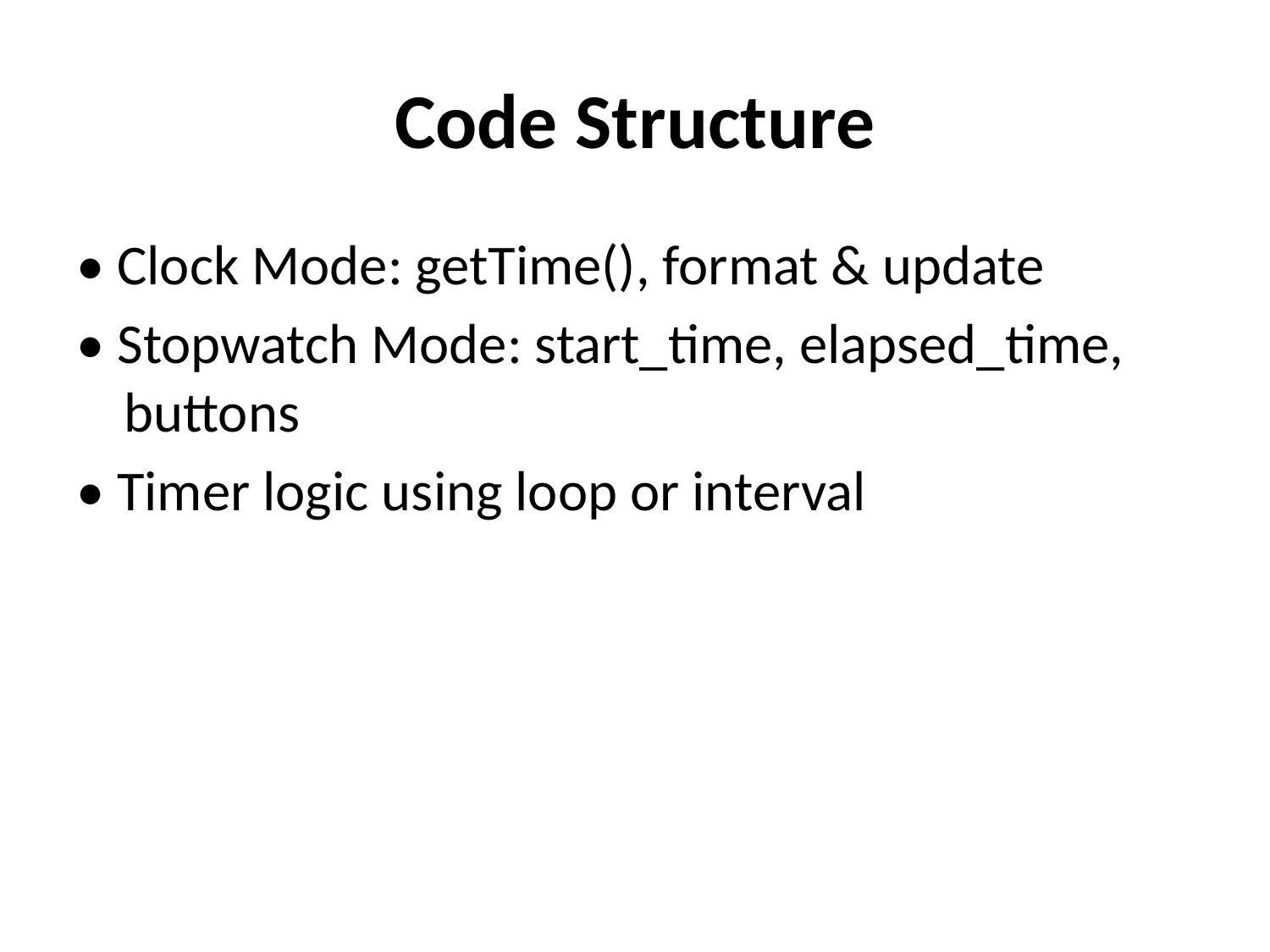

# Code Structure
• Clock Mode: getTime(), format & update
• Stopwatch Mode: start_time, elapsed_time, buttons
• Timer logic using loop or interval